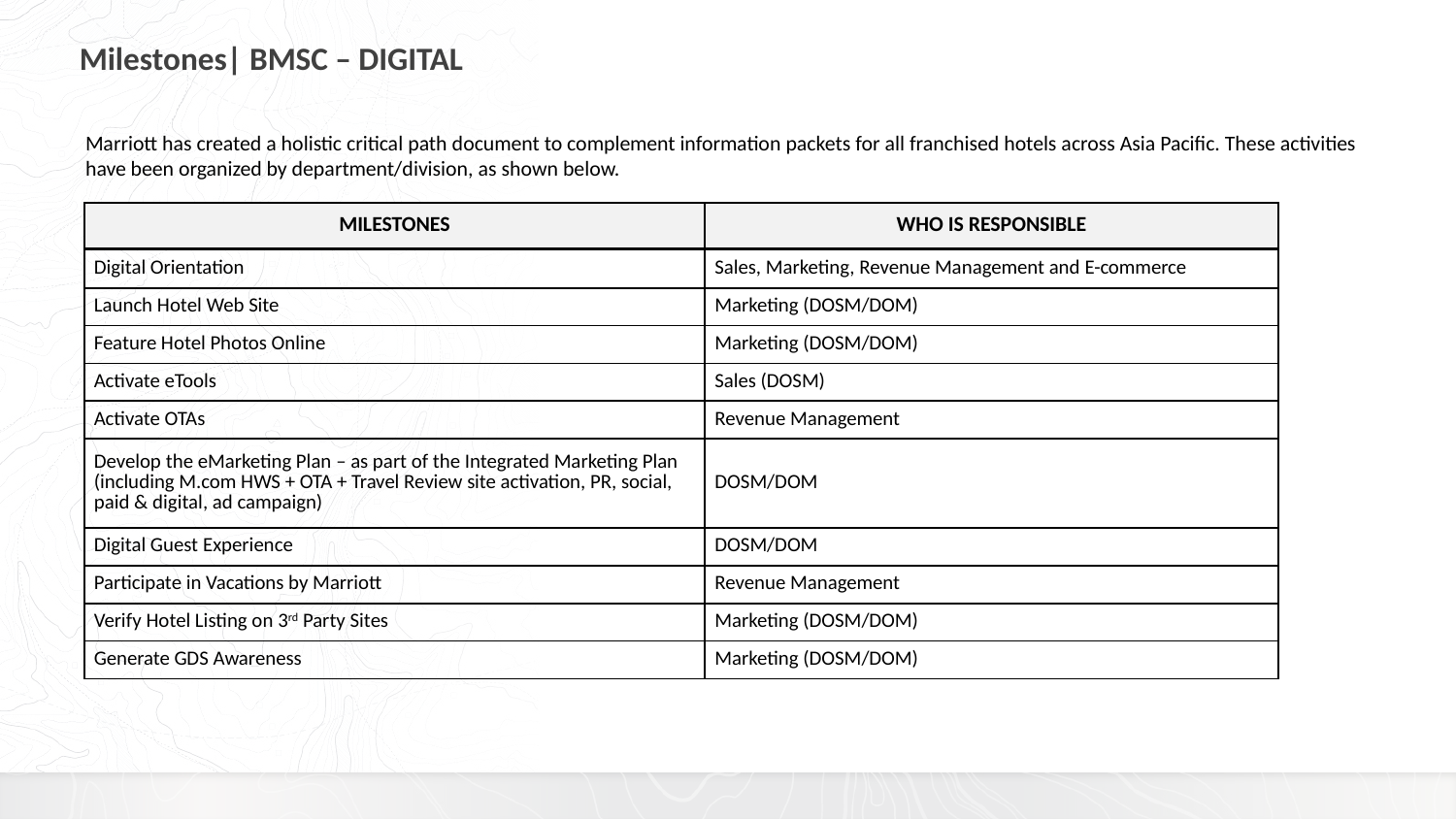

Milestones| BMSC – DIGITAL
Marriott has created a holistic critical path document to complement information packets for all franchised hotels across Asia Pacific. These activities have been organized by department/division, as shown below.
| MILESTONES | WHO IS RESPONSIBLE |
| --- | --- |
| Digital Orientation | Sales, Marketing, Revenue Management and E-commerce |
| Launch Hotel Web Site | Marketing (DOSM/DOM) |
| Feature Hotel Photos Online | Marketing (DOSM/DOM) |
| Activate eTools | Sales (DOSM) |
| Activate OTAs | Revenue Management |
| Develop the eMarketing Plan – as part of the Integrated Marketing Plan (including M.com HWS + OTA + Travel Review site activation, PR, social, paid & digital, ad campaign) | DOSM/DOM |
| Digital Guest Experience | DOSM/DOM |
| Participate in Vacations by Marriott | Revenue Management |
| Verify Hotel Listing on 3rd Party Sites | Marketing (DOSM/DOM) |
| Generate GDS Awareness | Marketing (DOSM/DOM) |